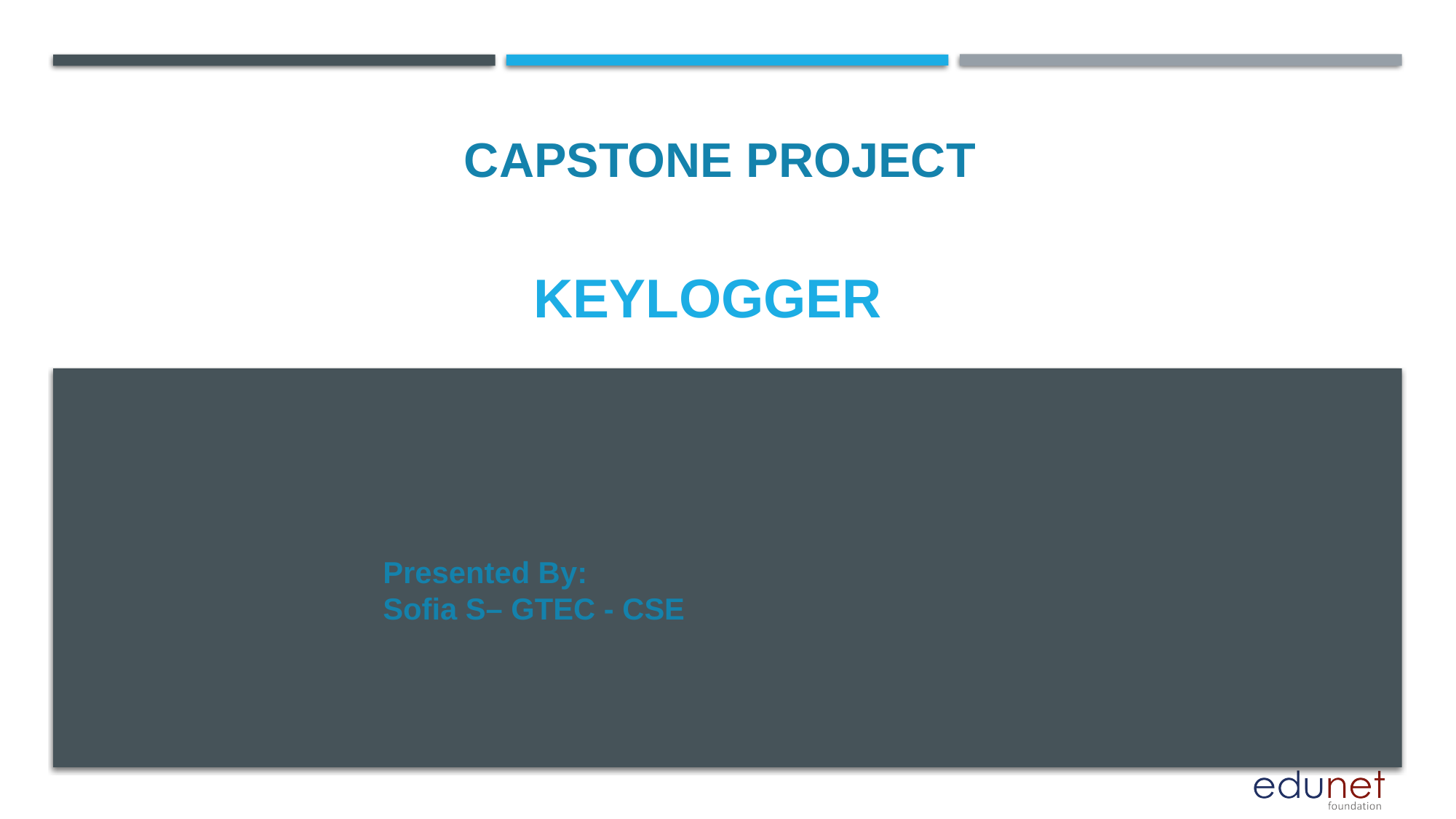

CAPSTONE PROJECT
# KEYLOGGER
Presented By:
Sofia S– GTEC - CSE